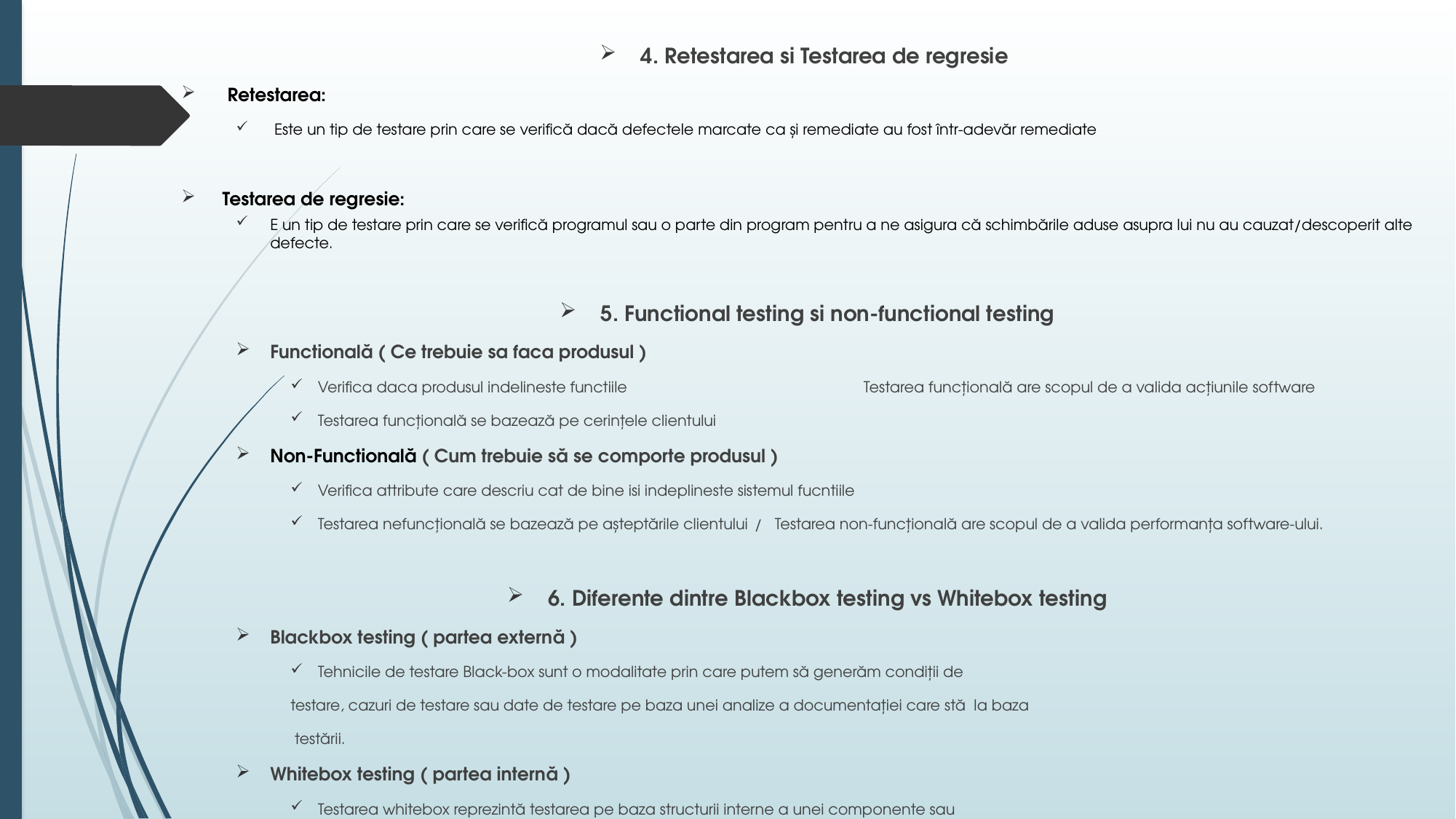

4. Retestarea si Testarea de regresie
 Retestarea:
 Este un tip de testare prin care se verifică dacă defectele marcate ca și remediate au fost într-adevăr remediate

Testarea de regresie:
E un tip de testare prin care se verifică programul sau o parte din program pentru a ne asigura că schimbările aduse asupra lui nu au cauzat/descoperit alte defecte.

5. Functional testing si non-functional testing
Functională ( Ce trebuie sa faca produsul )
Verifica daca produsul indelineste functiile  			Testarea funcțională are scopul de a valida acțiunile software
Testarea funcțională se bazează pe cerințele clientului
Non-Functională ( Cum trebuie să se comporte produsul )
Verifica attribute care descriu cat de bine isi indeplineste sistemul fucntiile
Testarea nefuncțională se bazează pe așteptările clientului	/   Testarea non-funcțională are scopul de a valida performanța software-ului.

6. Diferente dintre Blackbox testing vs Whitebox testing
Blackbox testing ( partea externă )
Tehnicile de testare Black-box sunt o modalitate prin care putem să generăm condiții de
testare, cazuri de testare sau date de testare pe baza unei analize a documentației care stă  la baza
 testării.
Whitebox testing ( partea internă )
Testarea whitebox reprezintă testarea pe baza structurii interne a unei componente sau
unui sistem și presupune cunoașterea codului sursă pe baza căruia acționează programul.